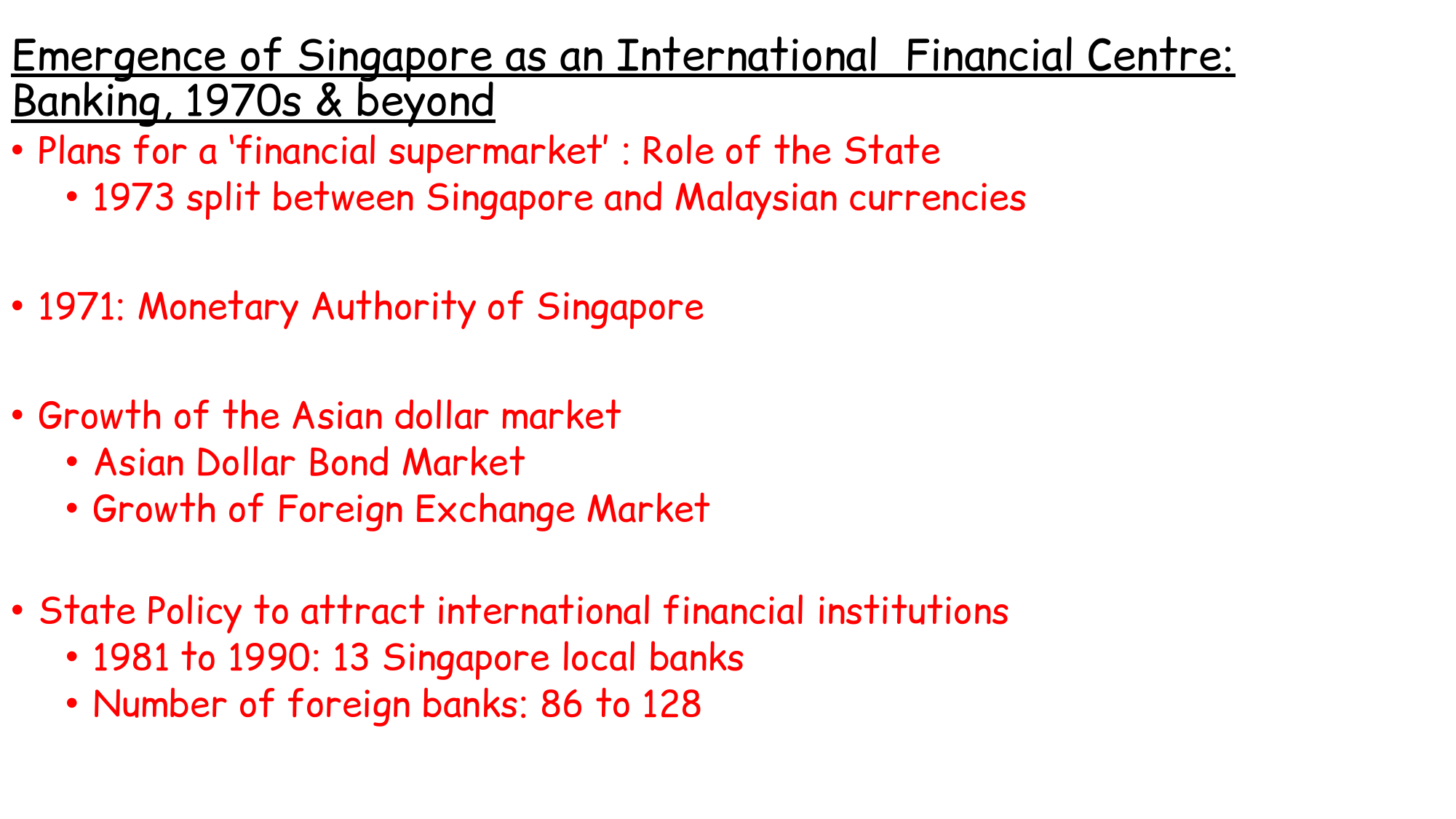

# Emergence of Singapore as an International  Financial Centre: Banking, 1970s & beyond
Plans for a ‘financial supermarket’ : Role of the State
1973 split between Singapore and Malaysian currencies

1971: Monetary Authority of Singapore

Growth of the Asian dollar market
Asian Dollar Bond Market
Growth of Foreign Exchange Market

State Policy to attract international financial institutions
1981 to 1990: 13 Singapore local banks
Number of foreign banks: 86 to 128